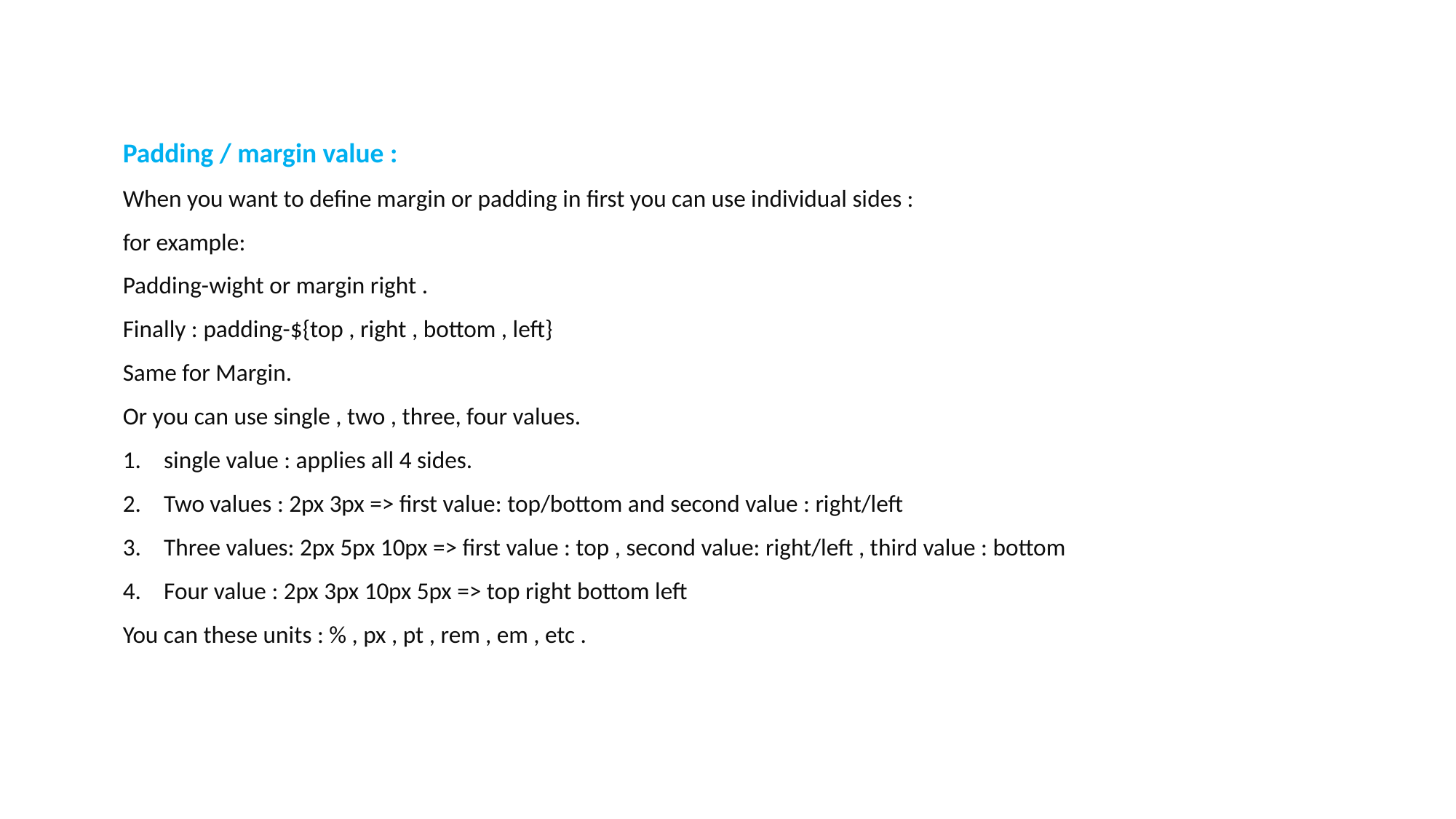

Padding / margin value :
When you want to define margin or padding in first you can use individual sides :
for example:
Padding-wight or margin right .
Finally : padding-${top , right , bottom , left}
Same for Margin.
Or you can use single , two , three, four values.
single value : applies all 4 sides.
Two values : 2px 3px => first value: top/bottom and second value : right/left
Three values: 2px 5px 10px => first value : top , second value: right/left , third value : bottom
Four value : 2px 3px 10px 5px => top right bottom left
You can these units : % , px , pt , rem , em , etc .